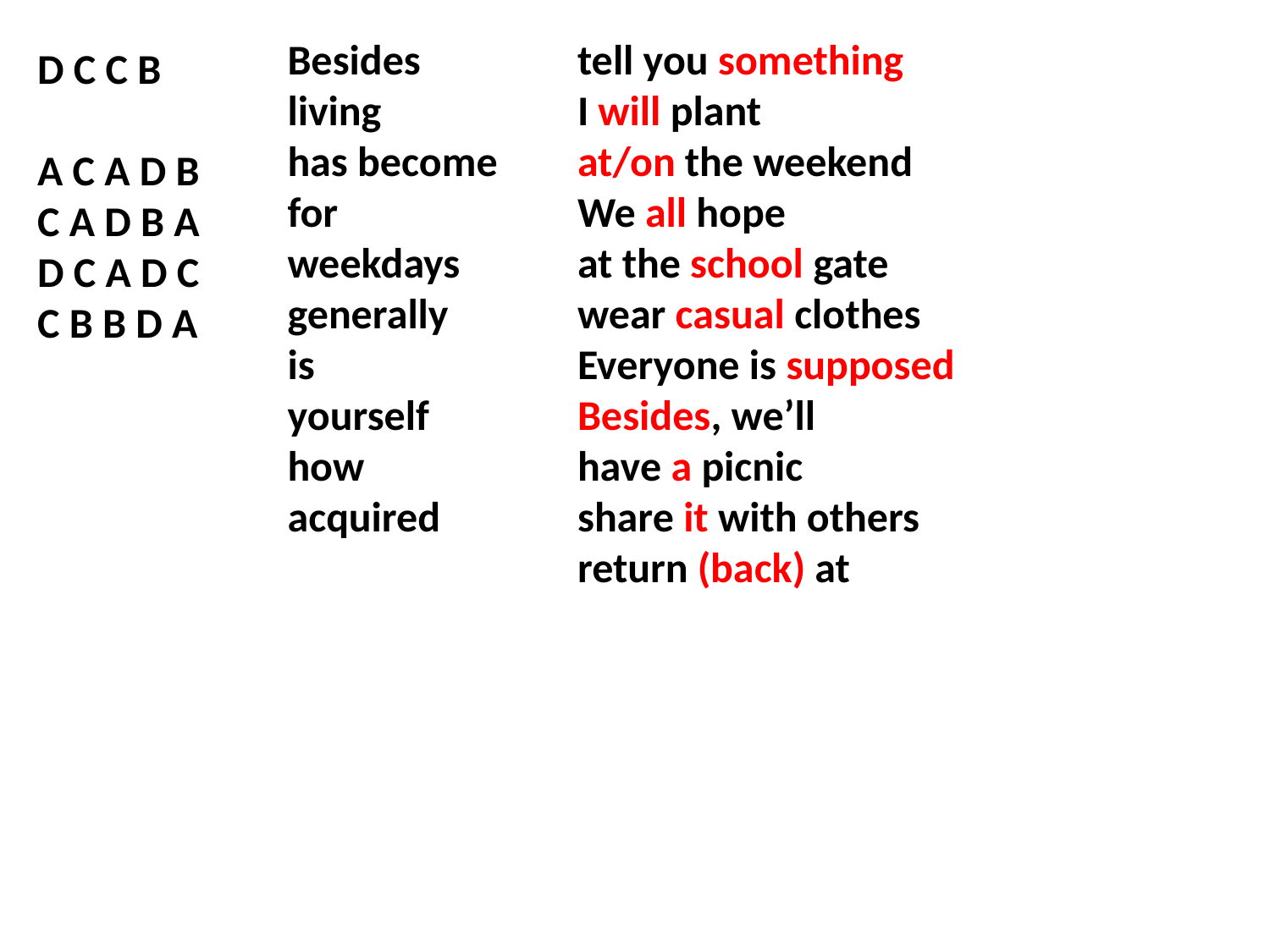

Besides
living
has become
for
weekdays
generally
is
yourself
how
acquired
tell you something
I will plant
at/on the weekend
We all hope
at the school gate
wear casual clothes
Everyone is supposed
Besides, we’ll
have a picnic
share it with others
return (back) at
D C C B

A C A D B
C A D B A
D C A D C
C B B D A